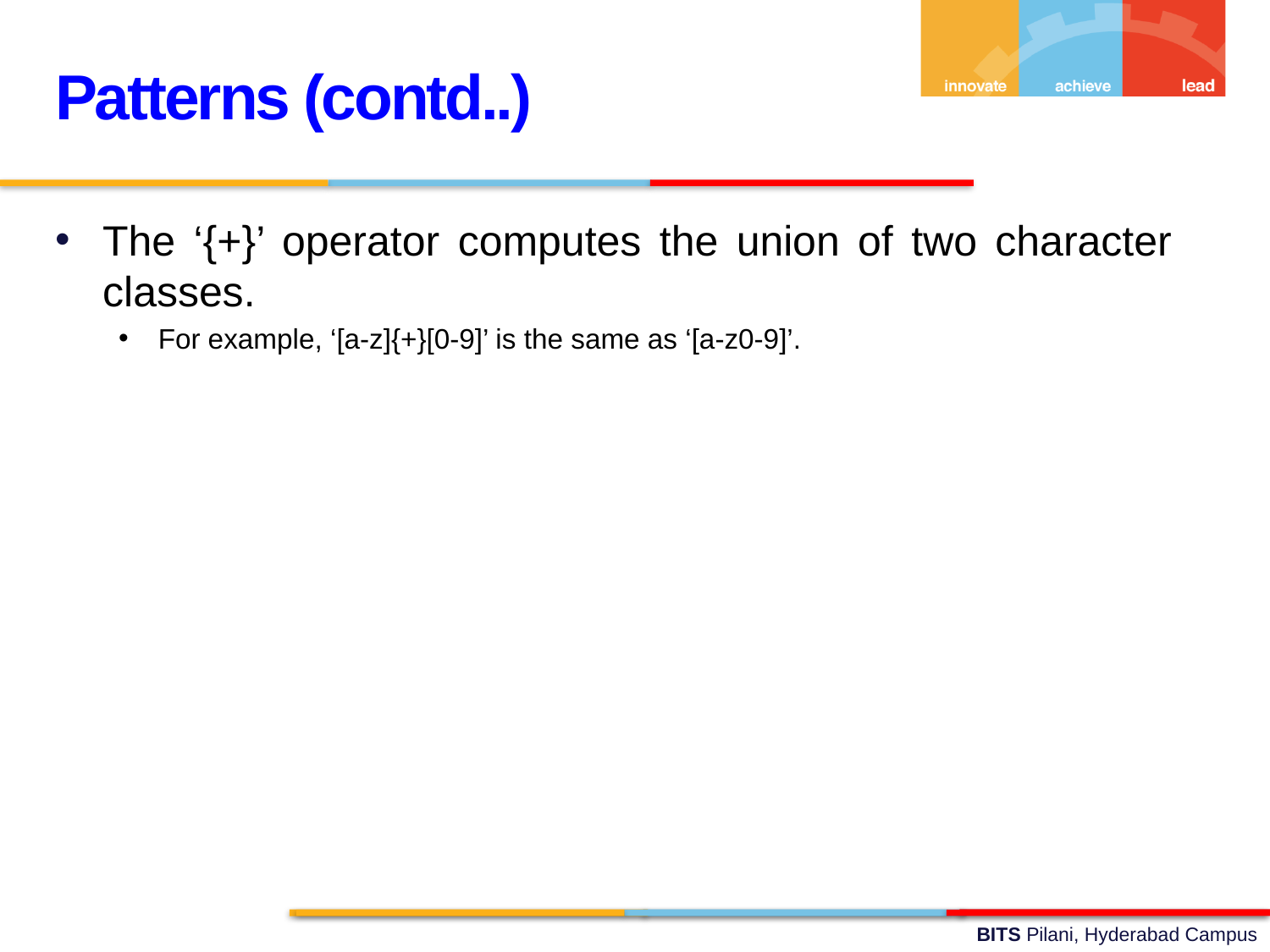

Patterns (contd..)
The ‘{+}’ operator computes the union of two character classes.
For example, ‘[a-z]{+}[0-9]’ is the same as ‘[a-z0-9]’.